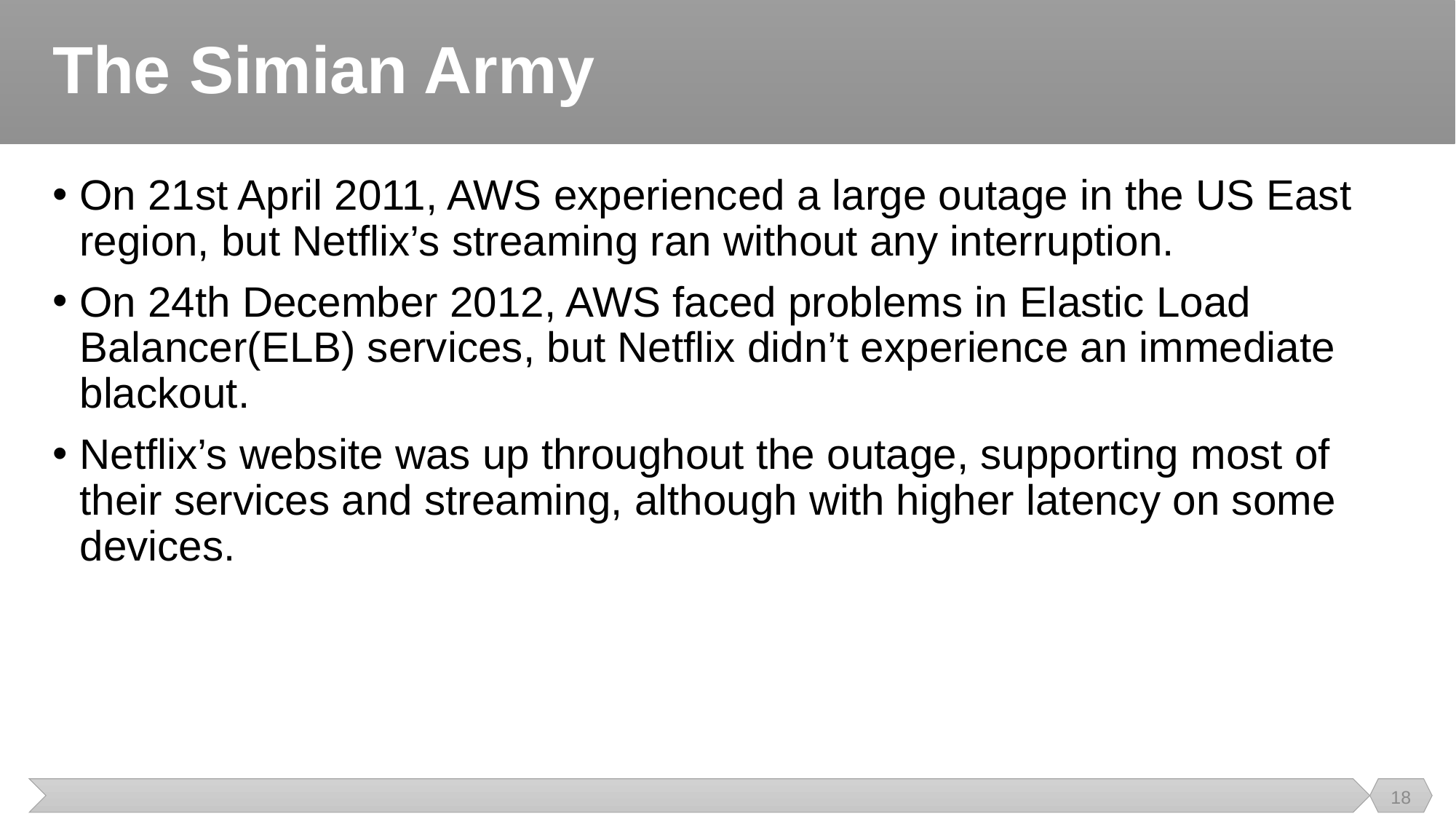

# The Simian Army
On 21st April 2011, AWS experienced a large outage in the US East region, but Netflix’s streaming ran without any interruption.
On 24th December 2012, AWS faced problems in Elastic Load Balancer(ELB) services, but Netflix didn’t experience an immediate blackout.
Netflix’s website was up throughout the outage, supporting most of their services and streaming, although with higher latency on some devices.
18